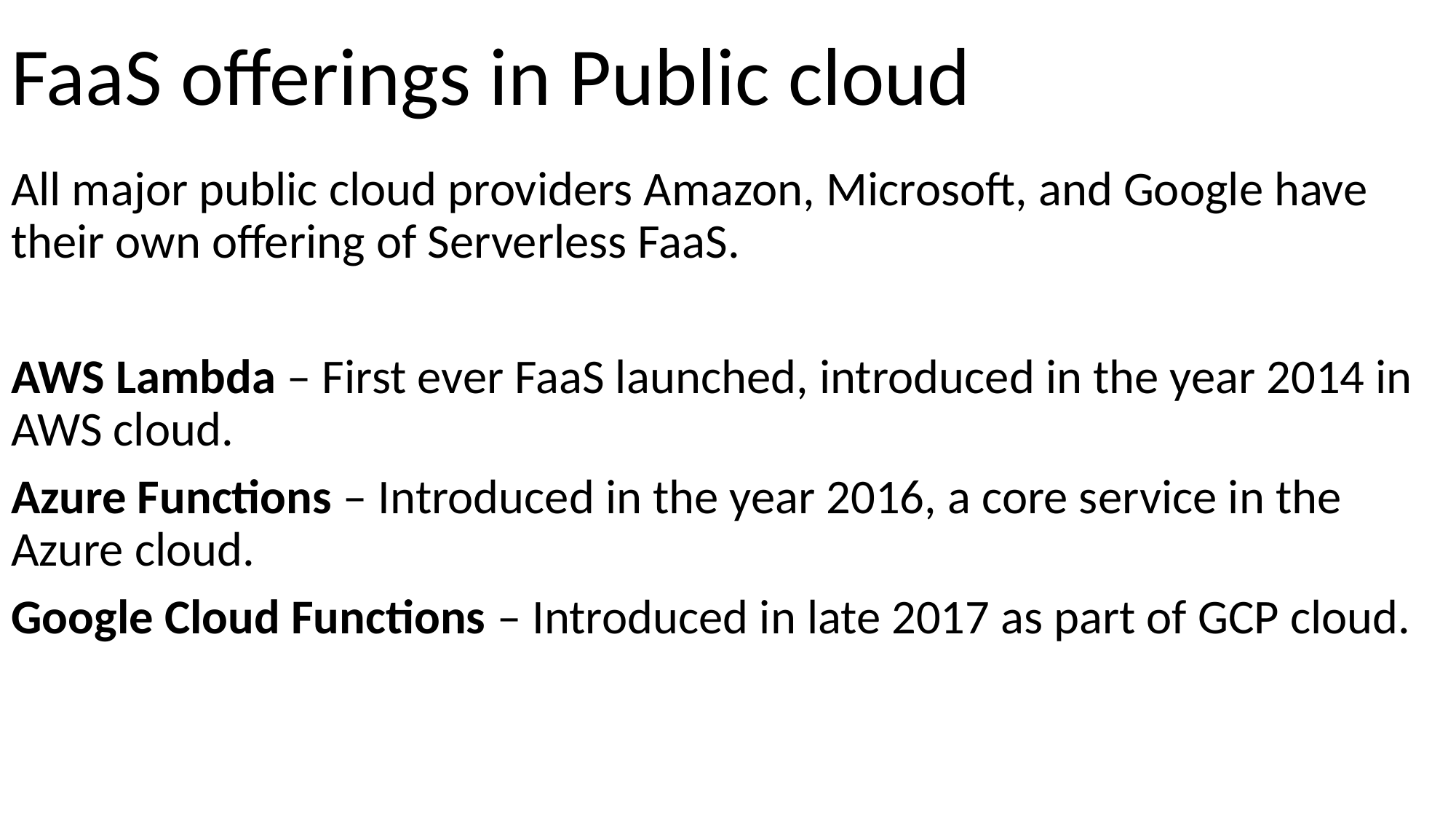

# FaaS offerings in Public cloud
All major public cloud providers Amazon, Microsoft, and Google have their own offering of Serverless FaaS.

AWS Lambda – First ever FaaS launched, introduced in the year 2014 in AWS cloud.
Azure Functions – Introduced in the year 2016, a core service in the Azure cloud.
Google Cloud Functions – Introduced in late 2017 as part of GCP cloud.